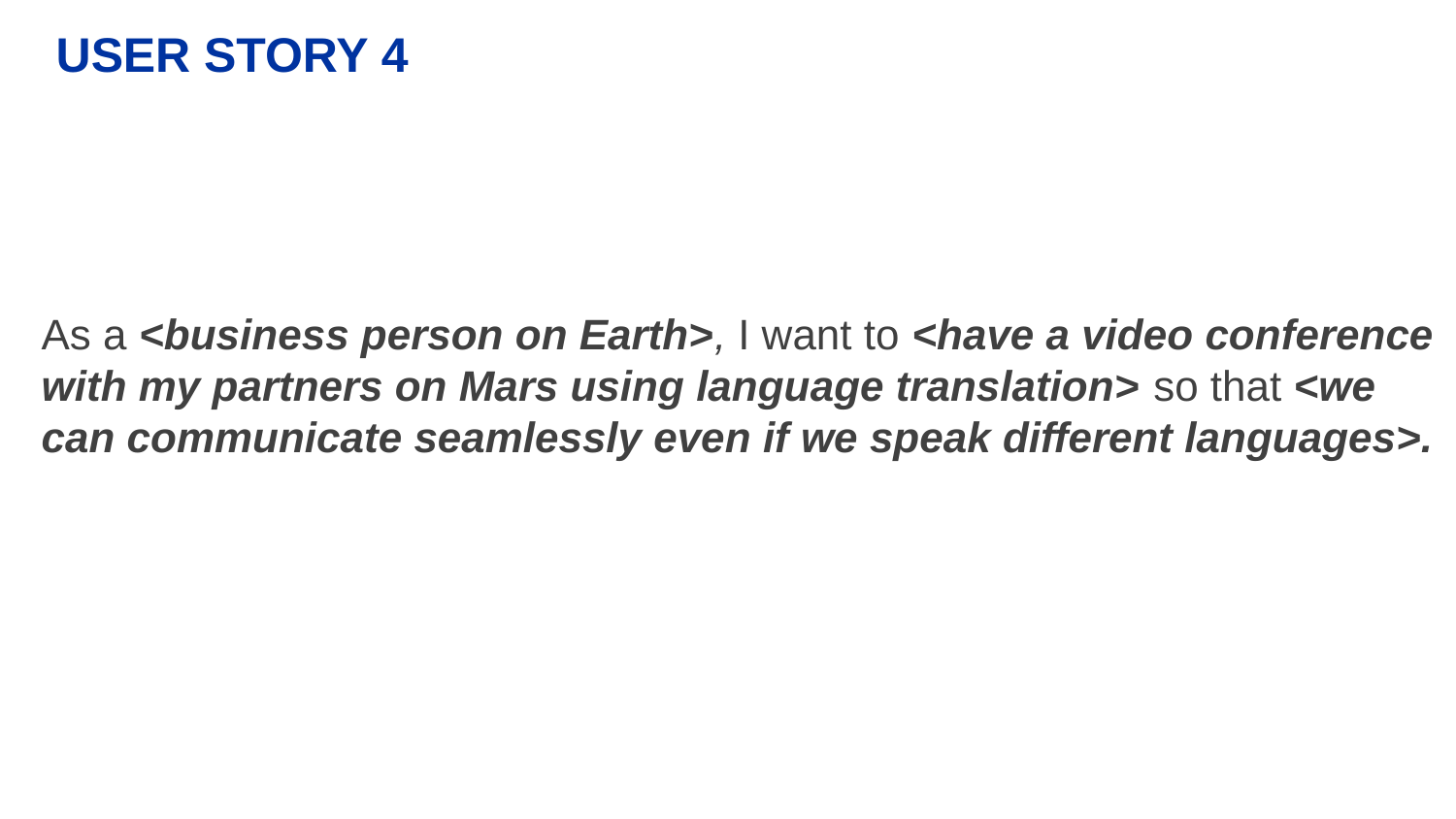

USER STORY 4

As a <business person on Earth>, I want to <have a video conference with my partners on Mars using language translation> so that <we can communicate seamlessly even if we speak different languages>.